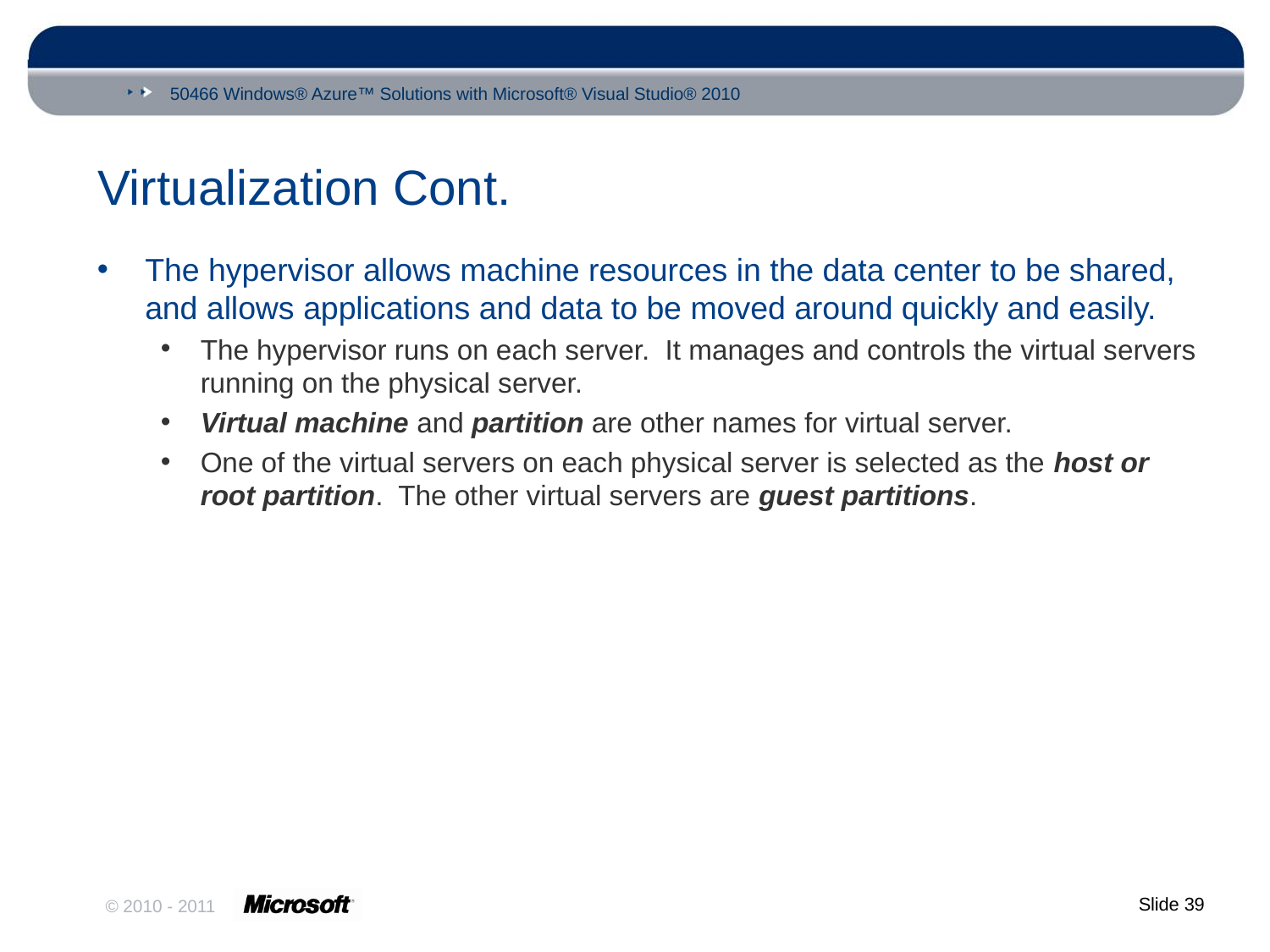

# Virtualization Cont.
The hypervisor allows machine resources in the data center to be shared, and allows applications and data to be moved around quickly and easily.
The hypervisor runs on each server.  It manages and controls the virtual servers running on the physical server.
Virtual machine and partition are other names for virtual server.
One of the virtual servers on each physical server is selected as the host or root partition.  The other virtual servers are guest partitions.